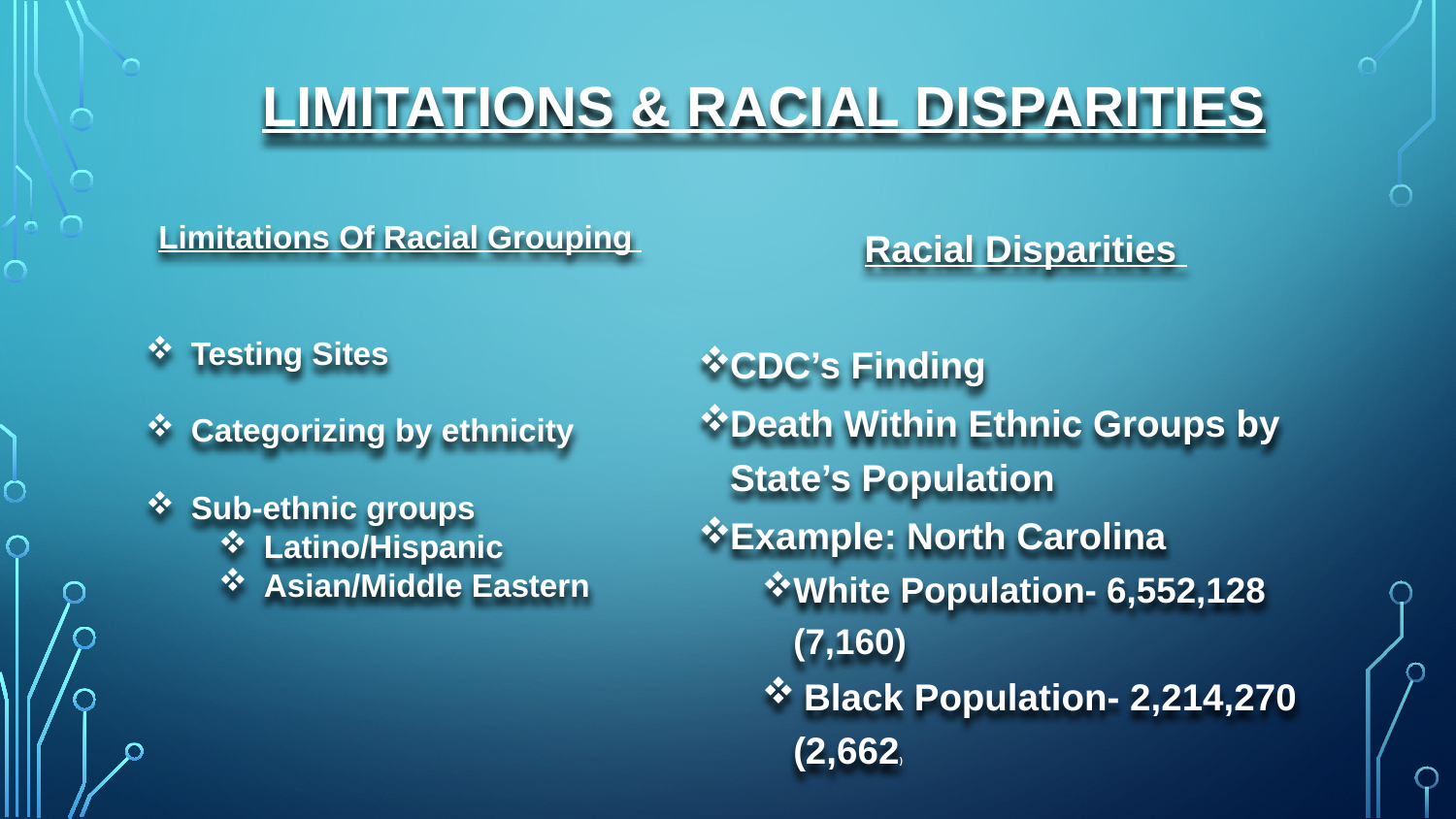

# Limitations & Racial Disparities
Limitations Of Racial Grouping

Testing Sites

Categorizing by ethnicity

Sub-ethnic groups
Latino/Hispanic
Asian/Middle Eastern

Racial Disparities

CDC’s Finding
Death Within Ethnic Groups by State’s Population
Example: North Carolina
White Population- 6,552,128 (7,160)
 Black Population- 2,214,270 (2,662)